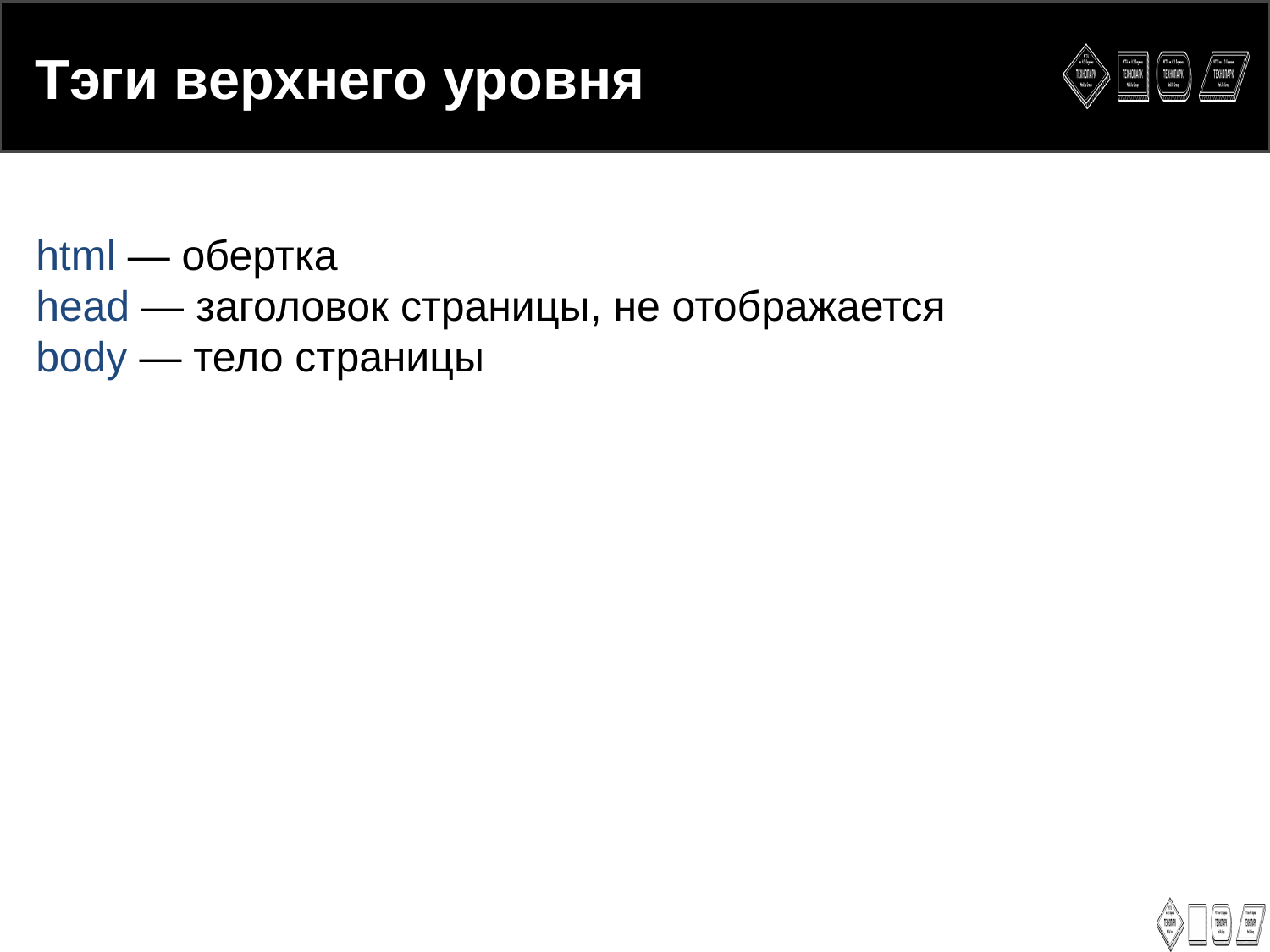

10
Тэги верхнего уровня
html ― обертка
head ― заголовок страницы, не отображается
body ― тело страницы